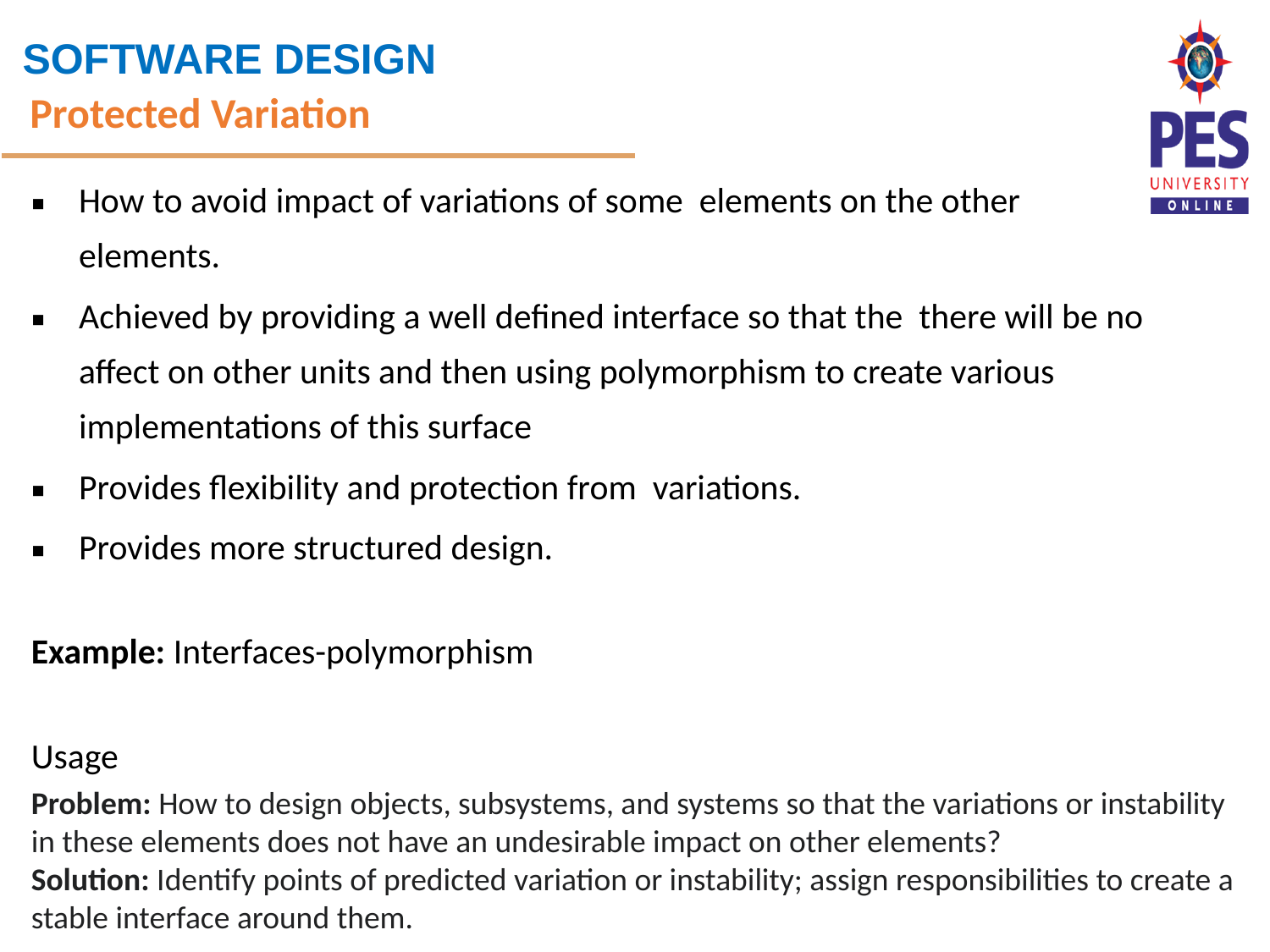

Protected Variation
How to avoid impact of variations of some  elements on the other
elements.
Achieved by providing a well defined interface so that the  there will be no affect on other units and then using polymorphism to create various implementations of this surface
Provides flexibility and protection from  variations.
Provides more structured design.
Example: Interfaces-polymorphism
Usage
Problem: How to design objects, subsystems, and systems so that the variations or instability in these elements does not have an undesirable impact on other elements?
Solution: Identify points of predicted variation or instability; assign responsibilities to create a stable interface around them.